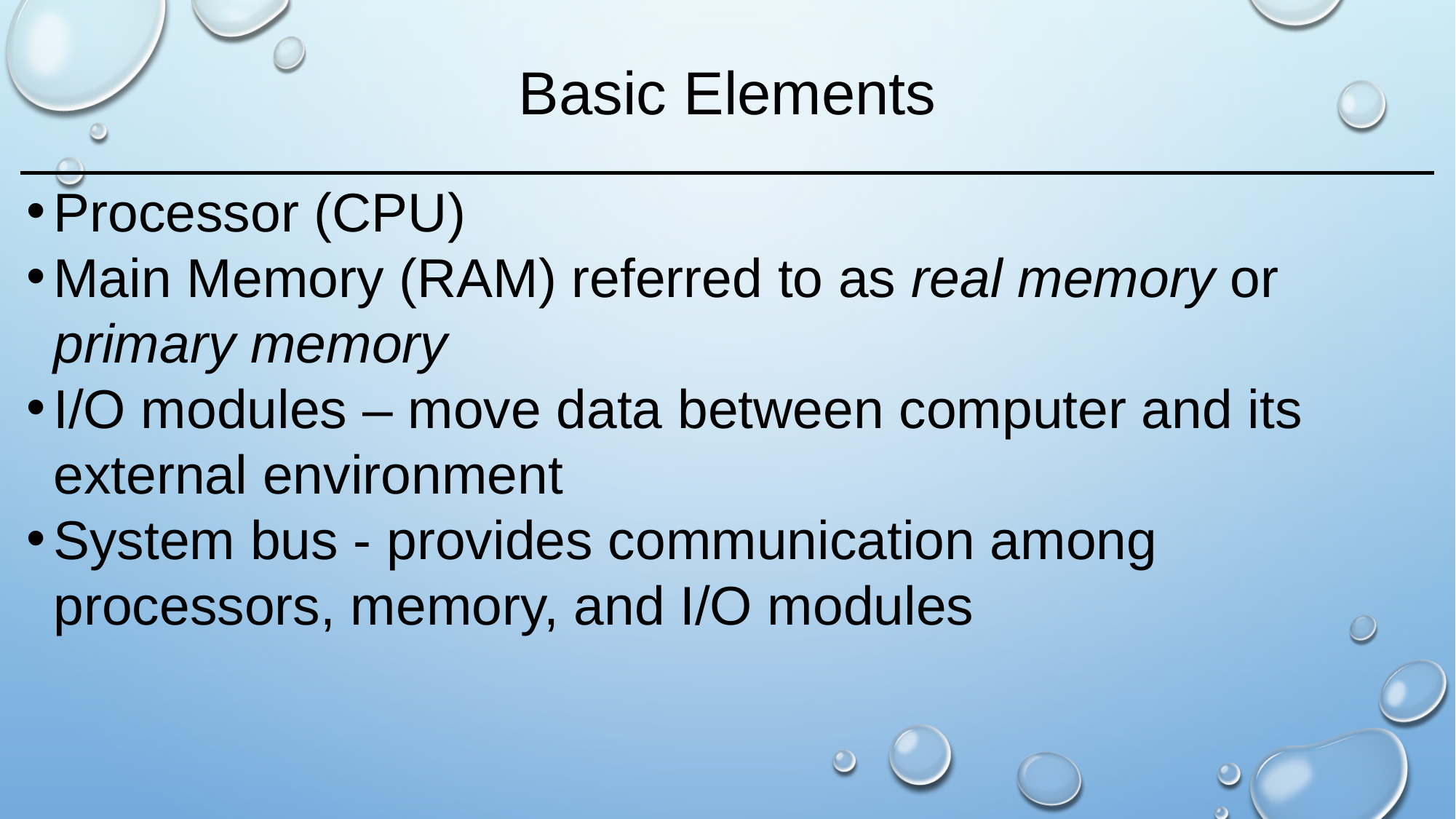

# Basic Elements
Processor (CPU)
Main Memory (RAM) referred to as real memory or primary memory
I/O modules – move data between computer and its external environment
System bus - provides communication among processors, memory, and I/O modules